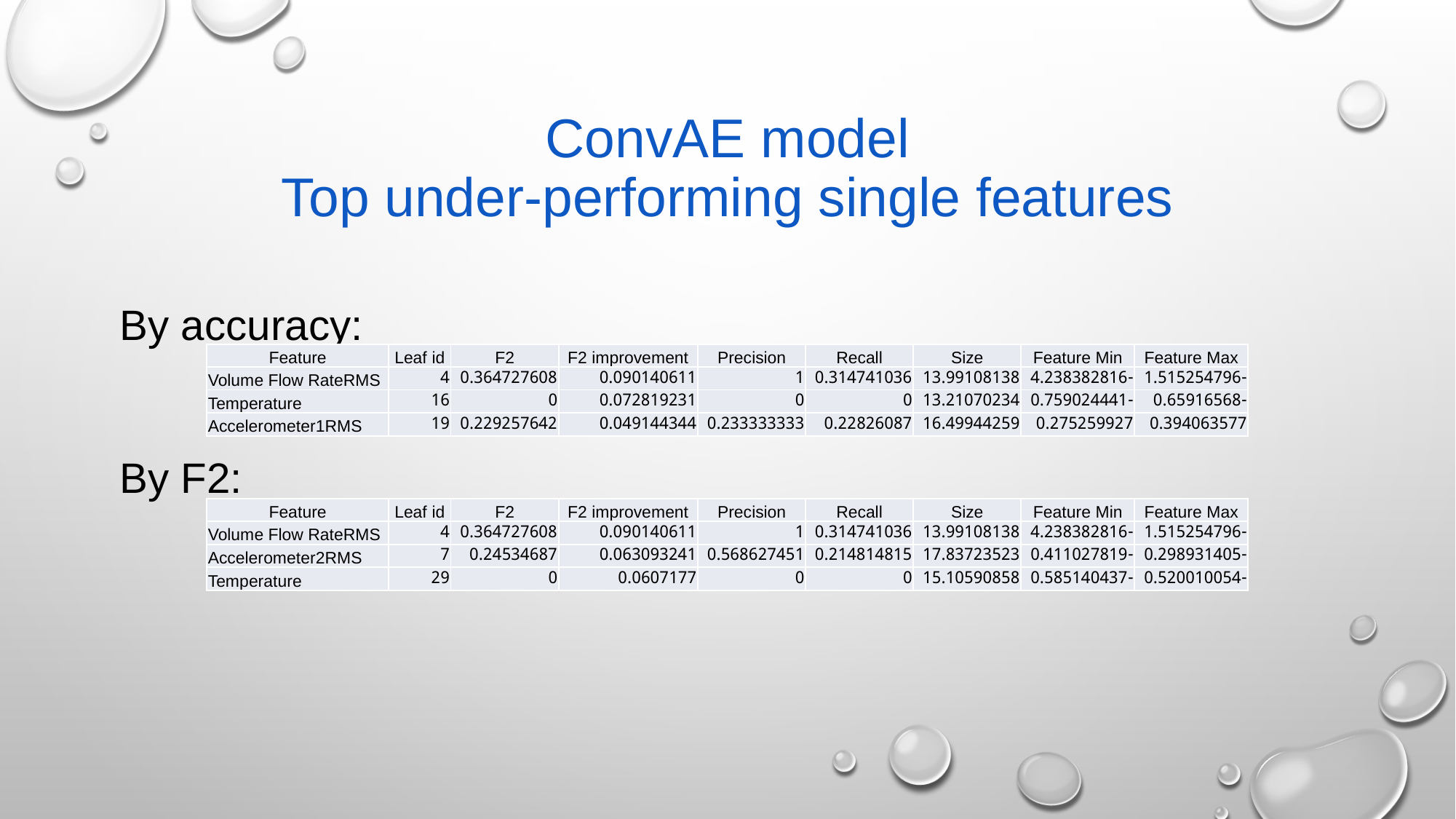

# ConvAE model Top under-performing single features
By accuracy:

By F2:
| Feature | Leaf id | F2 | F2 improvement | Precision | Recall | Size | Feature Min | Feature Max |
| --- | --- | --- | --- | --- | --- | --- | --- | --- |
| Volume Flow RateRMS | 4 | 0.364727608 | 0.090140611 | 1 | 0.314741036 | 13.99108138 | -4.238382816 | -1.515254796 |
| Temperature | 16 | 0 | 0.072819231 | 0 | 0 | 13.21070234 | -0.759024441 | -0.65916568 |
| Accelerometer1RMS | 19 | 0.229257642 | 0.049144344 | 0.233333333 | 0.22826087 | 16.49944259 | 0.275259927 | 0.394063577 |
| Feature | Leaf id | F2 | F2 improvement | Precision | Recall | Size | Feature Min | Feature Max |
| --- | --- | --- | --- | --- | --- | --- | --- | --- |
| Volume Flow RateRMS | 4 | 0.364727608 | 0.090140611 | 1 | 0.314741036 | 13.99108138 | -4.238382816 | -1.515254796 |
| Accelerometer2RMS | 7 | 0.24534687 | 0.063093241 | 0.568627451 | 0.214814815 | 17.83723523 | -0.411027819 | -0.298931405 |
| Temperature | 29 | 0 | 0.0607177 | 0 | 0 | 15.10590858 | -0.585140437 | -0.520010054 |